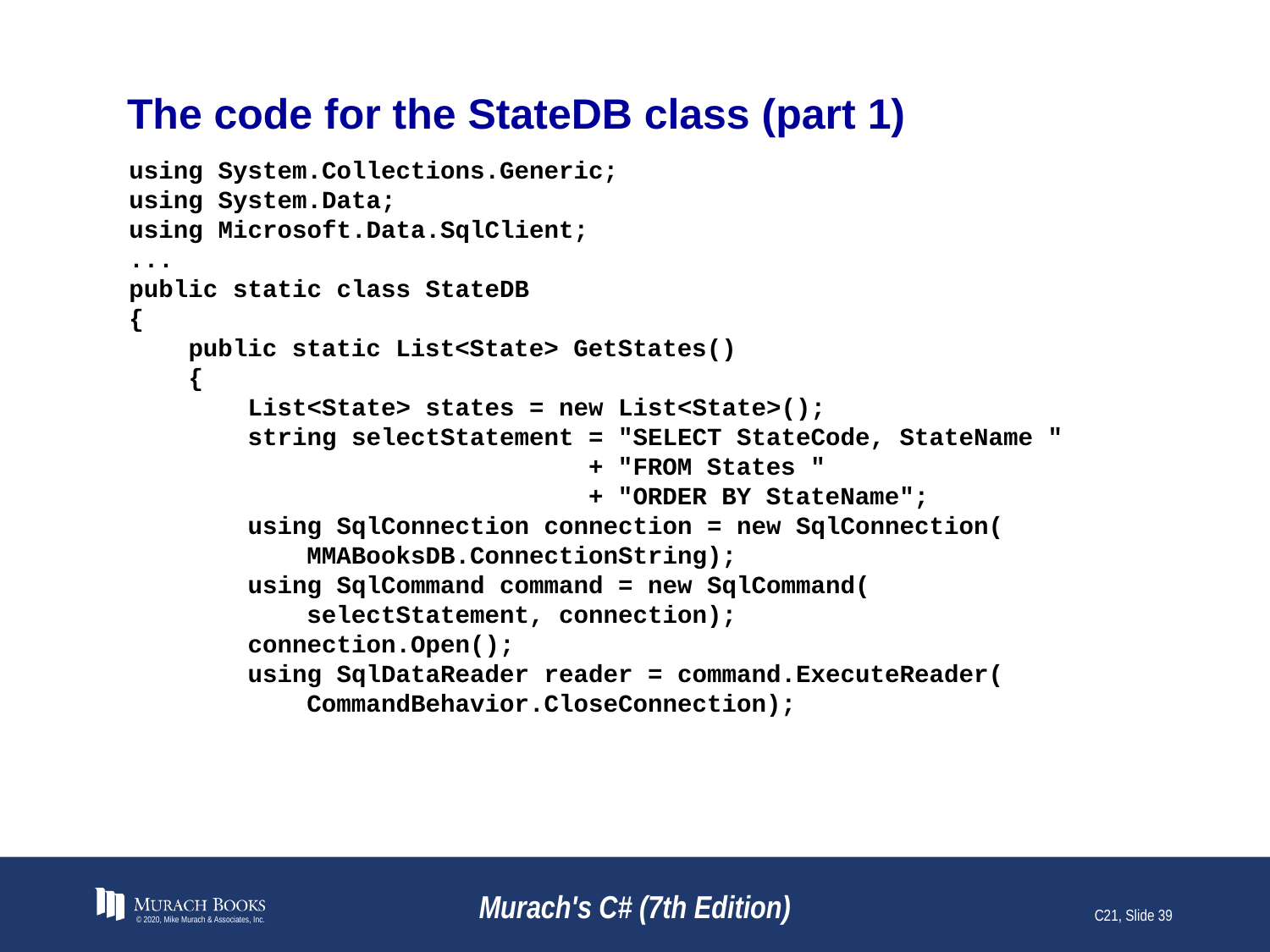

# The code for the StateDB class (part 1)
using System.Collections.Generic;
using System.Data;
using Microsoft.Data.SqlClient;
...
public static class StateDB
{
    public static List<State> GetStates()
    {
        List<State> states = new List<State>();
        string selectStatement = "SELECT StateCode, StateName "
                               + "FROM States "
                               + "ORDER BY StateName";
        using SqlConnection connection = new SqlConnection(
            MMABooksDB.ConnectionString);
        using SqlCommand command = new SqlCommand(
            selectStatement, connection);
        connection.Open();
        using SqlDataReader reader = command.ExecuteReader(
            CommandBehavior.CloseConnection);

© 2020, Mike Murach & Associates, Inc.
Murach's C# (7th Edition)

C21, Slide 39